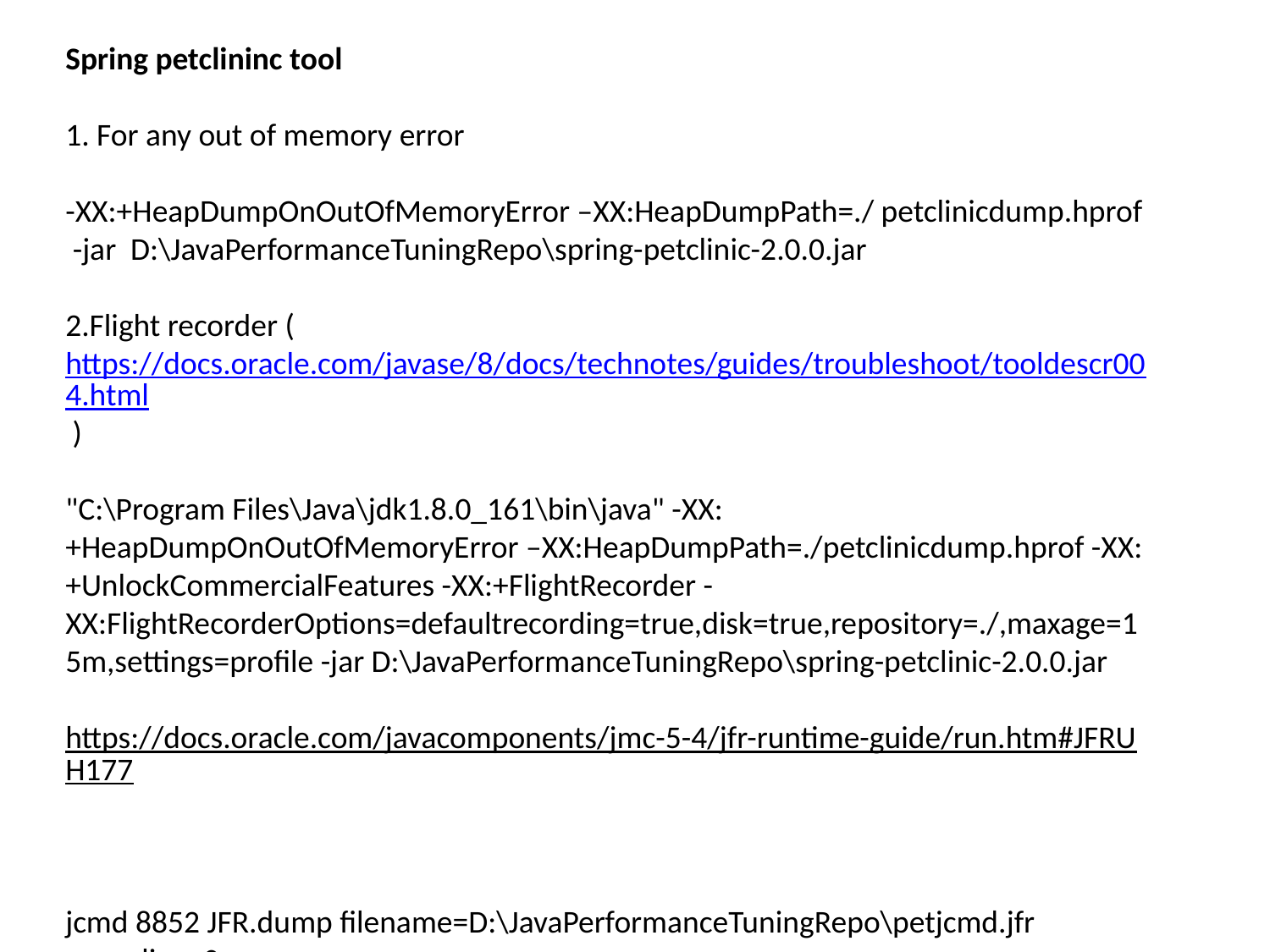

Spring petclininc tool

1. For any out of memory error

-XX:+HeapDumpOnOutOfMemoryError –XX:HeapDumpPath=./ petclinicdump.hprof
 -jar  D:\JavaPerformanceTuningRepo\spring-petclinic-2.0.0.jar

2.Flight recorder (https://docs.oracle.com/javase/8/docs/technotes/guides/troubleshoot/tooldescr004.html )

"C:\Program Files\Java\jdk1.8.0_161\bin\java" -XX:+HeapDumpOnOutOfMemoryError –XX:HeapDumpPath=./petclinicdump.hprof -XX:+UnlockCommercialFeatures -XX:+FlightRecorder -XX:FlightRecorderOptions=defaultrecording=true,disk=true,repository=./,maxage=15m,settings=profile -jar D:\JavaPerformanceTuningRepo\spring-petclinic-2.0.0.jar

https://docs.oracle.com/javacomponents/jmc-5-4/jfr-runtime-guide/run.htm#JFRUH177

jcmd 8852 JFR.dump filename=D:\JavaPerformanceTuningRepo\petjcmd.jfr recording=0